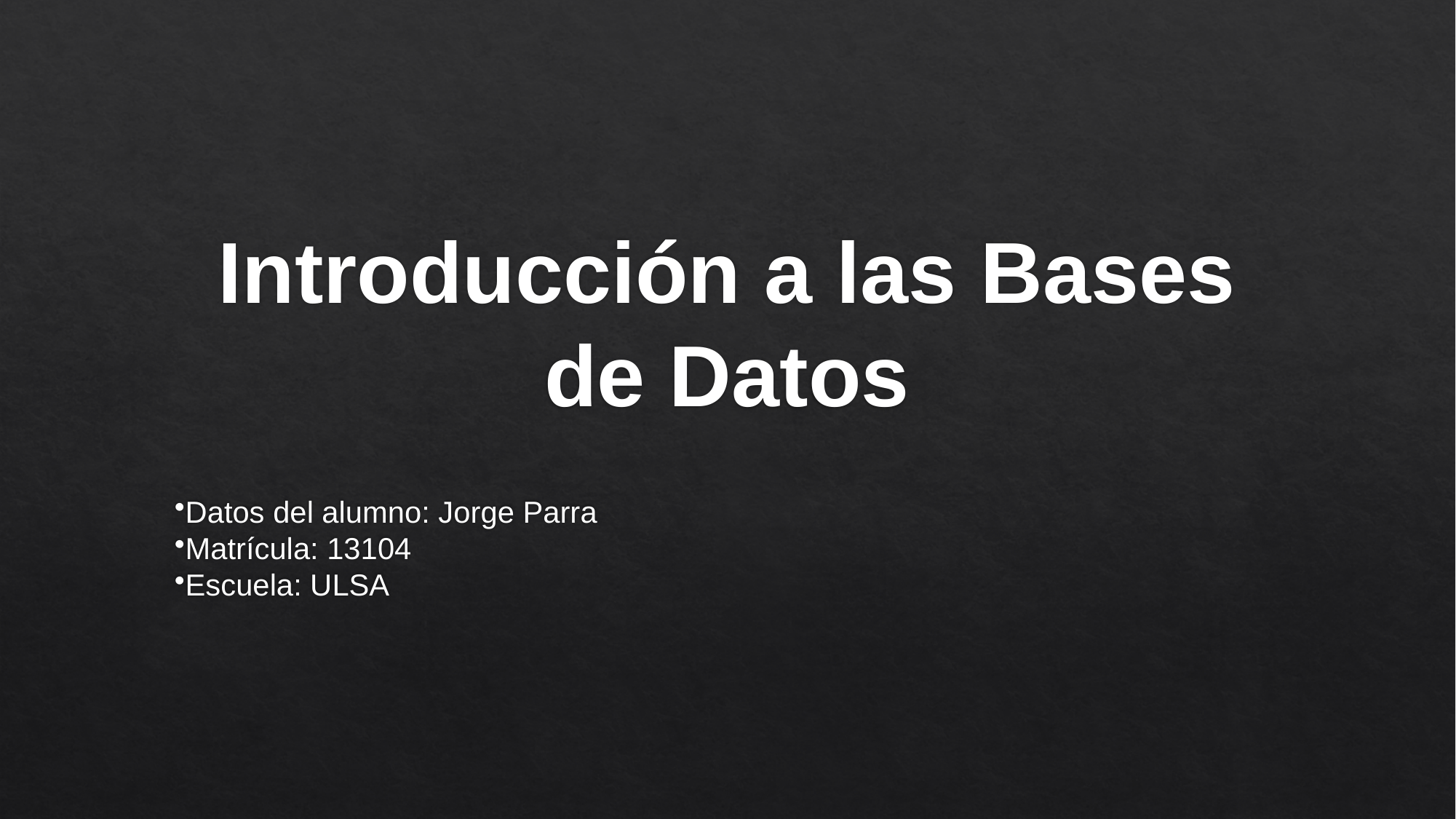

# Introducción a las Bases de Datos

Datos del alumno: Jorge Parra
Matrícula: 13104
Escuela: ULSA